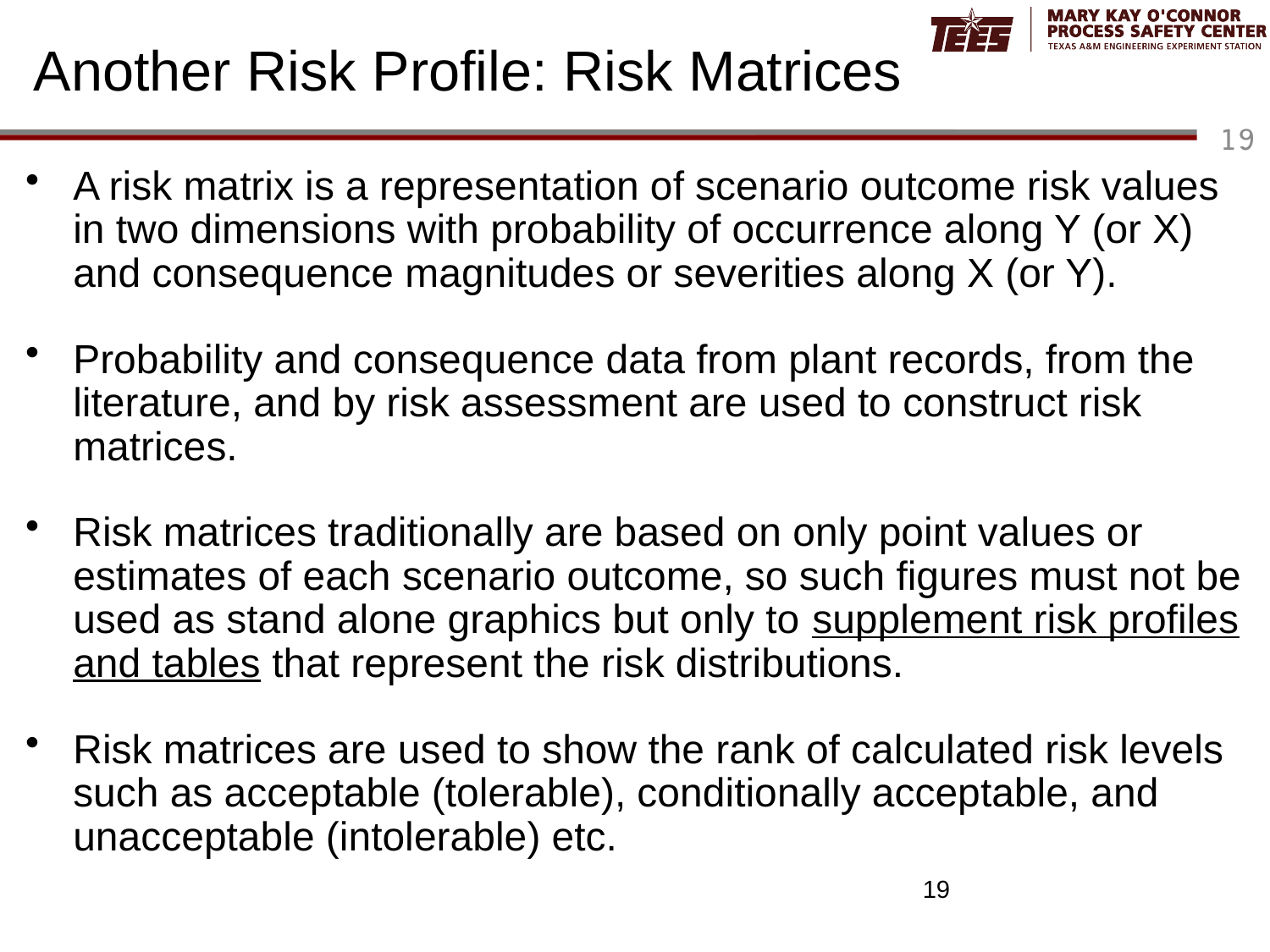

# Another Risk Profile: Risk Matrices
A risk matrix is a representation of scenario outcome risk values in two dimensions with probability of occurrence along Y (or X) and consequence magnitudes or severities along X (or Y).
Probability and consequence data from plant records, from the literature, and by risk assessment are used to construct risk matrices.
Risk matrices traditionally are based on only point values or estimates of each scenario outcome, so such figures must not be used as stand alone graphics but only to supplement risk profiles and tables that represent the risk distributions.
Risk matrices are used to show the rank of calculated risk levels such as acceptable (tolerable), conditionally acceptable, and unacceptable (intolerable) etc.
19